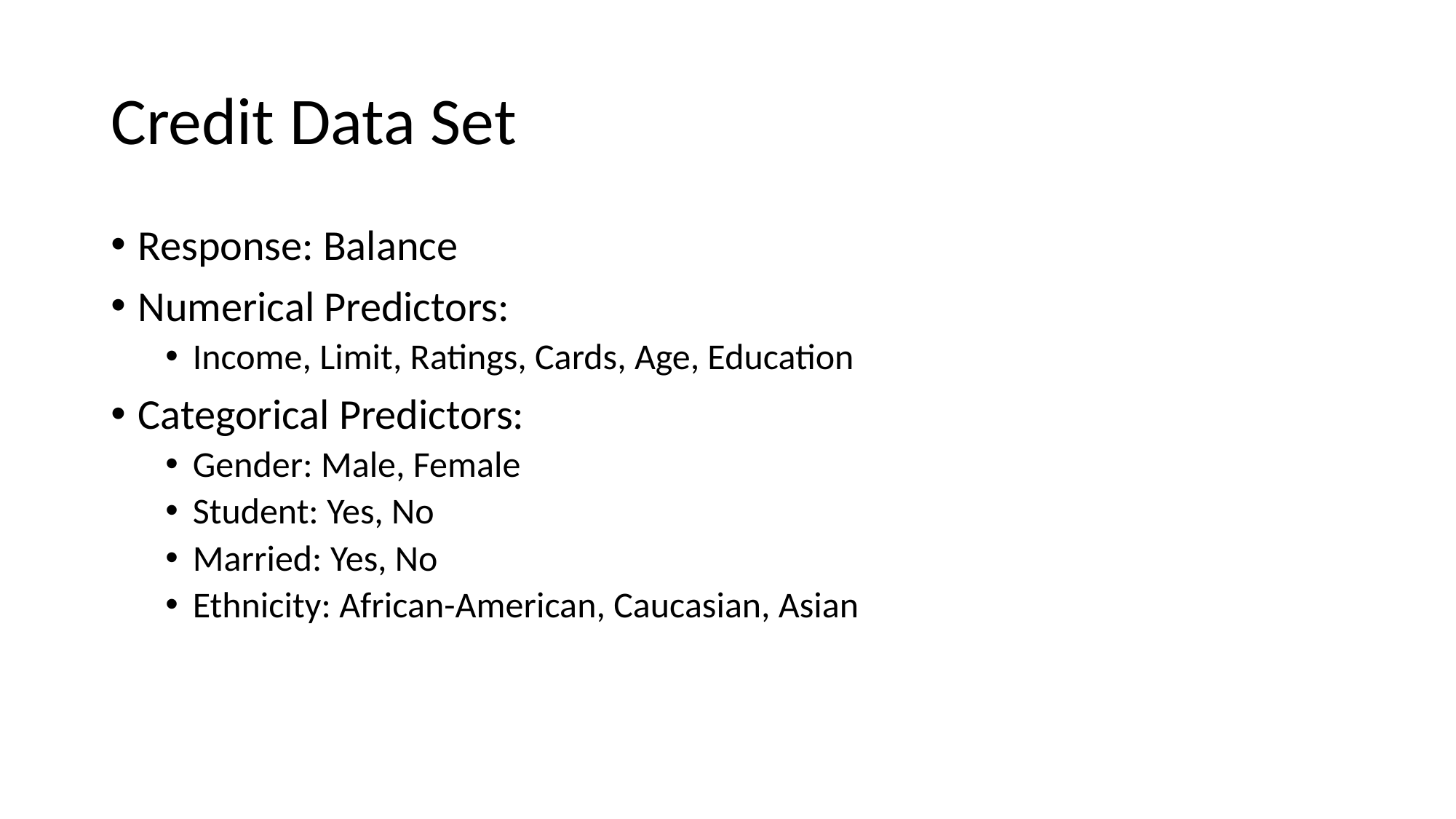

# Credit Data Set
Response: Balance
Numerical Predictors:
Income, Limit, Ratings, Cards, Age, Education
Categorical Predictors:
Gender: Male, Female
Student: Yes, No
Married: Yes, No
Ethnicity: African-American, Caucasian, Asian